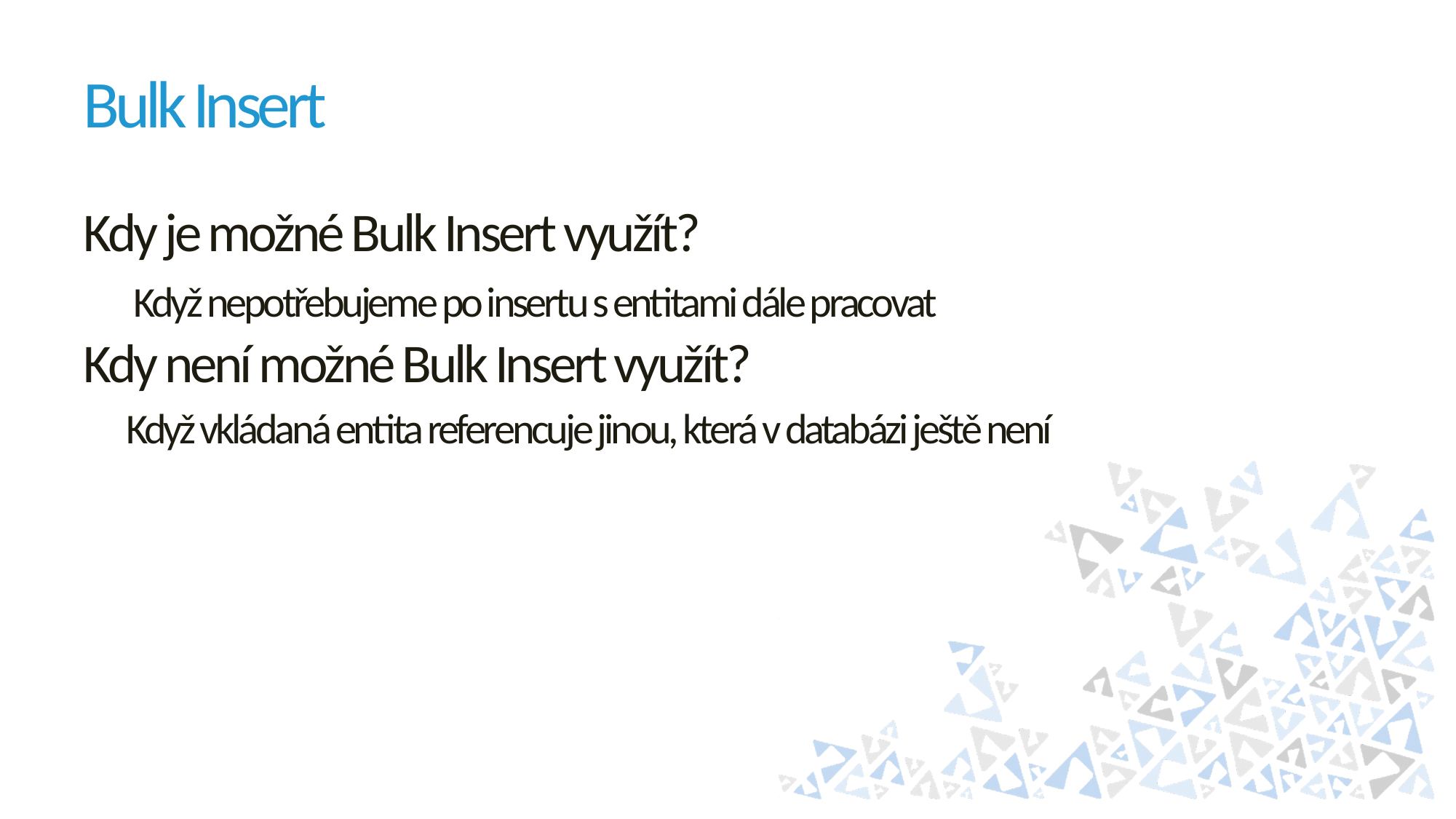

# Bulk Insert
Kdy je možné Bulk Insert využít?
     Když nepotřebujeme po insertu s entitami dále pracovat
Kdy není možné Bulk Insert využít?
      Když vkládaná entita referencuje jinou, která v databázi ještě není